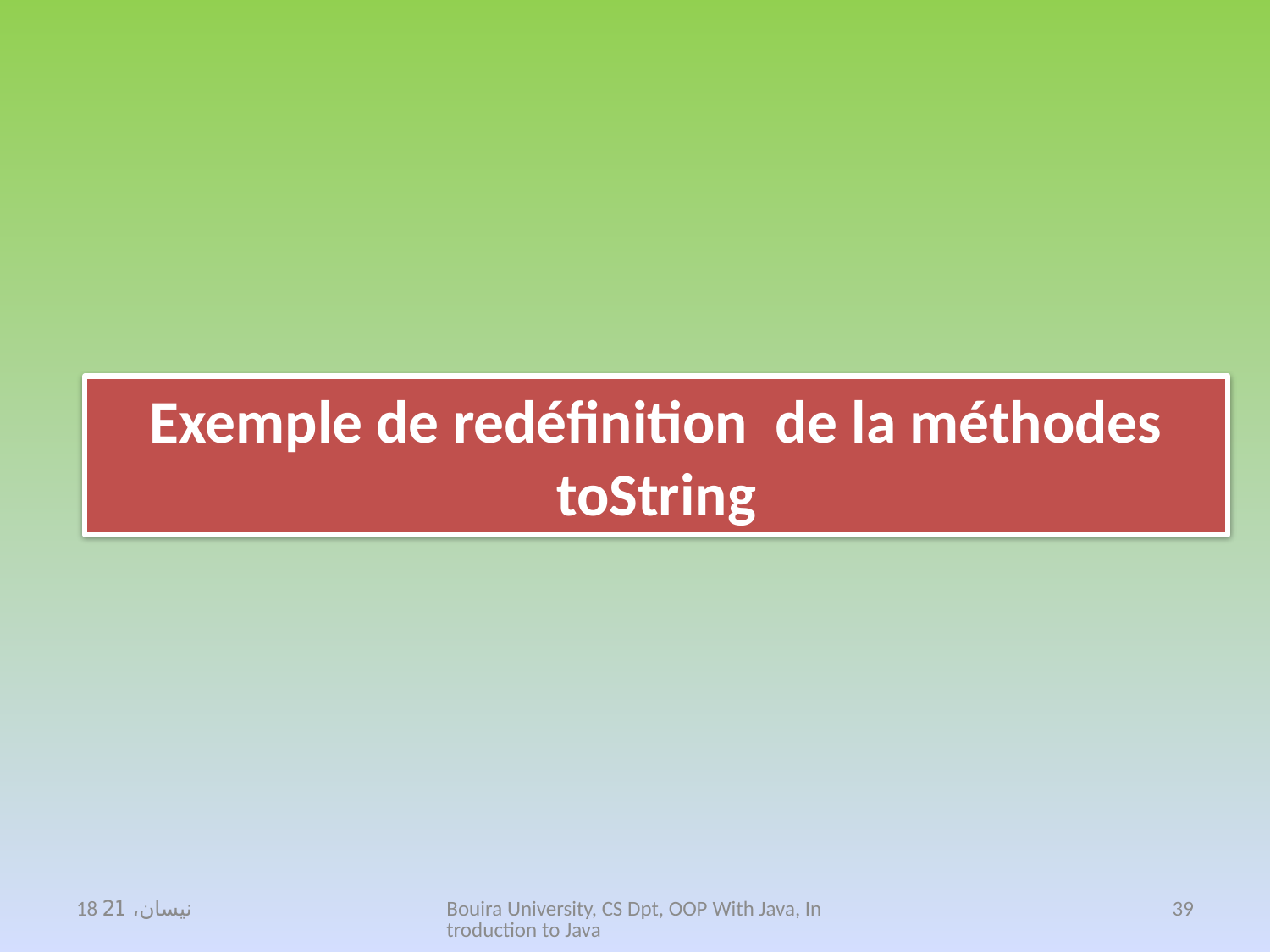

# Exemple de redéfinition  de la méthodes toString
18 نيسان، 21
Bouira University, CS Dpt, OOP With Java, Introduction to Java
39